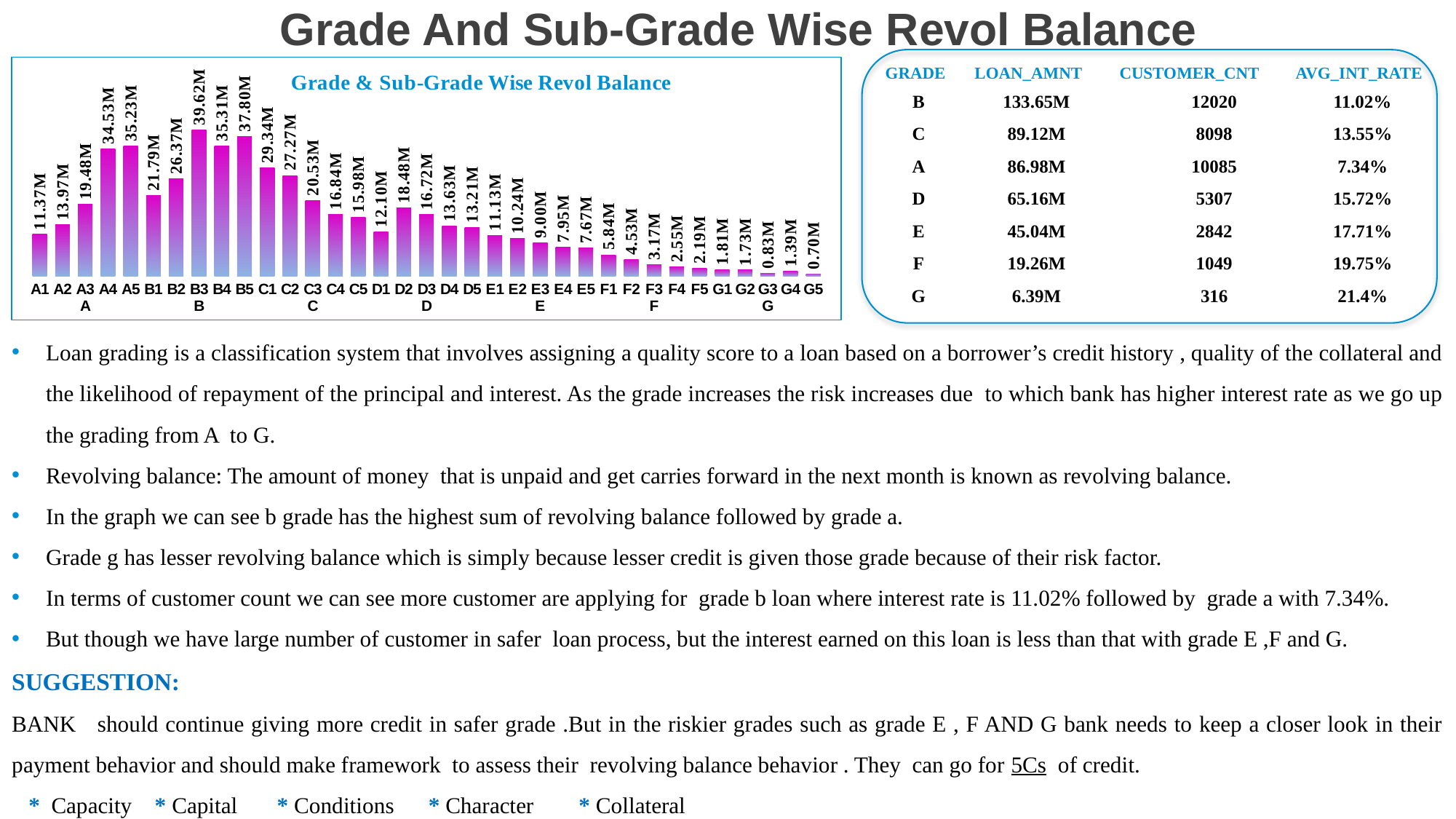

Grade And Sub-Grade Wise Revol Balance

GRADE       LOAN_AMNT         CUSTOMER_CNT         AVG_INT_RATE

### Chart: Grade & Sub-Grade Wise Revol Balance

| Category | Total |
|---|---|
| A1 | 11365196.0 |
| A2 | 13969094.0 |
| A3 | 19483428.0 |
| A4 | 34532280.0 |
| A5 | 35228239.0 |
| B1 | 21793280.0 |
| B2 | 26365118.0 |
| B3 | 39621477.0 |
| B4 | 35310303.0 |
| B5 | 37803425.0 |
| C1 | 29342410.0 |
| C2 | 27268151.0 |
| C3 | 20531370.0 |
| C4 | 16844609.0 |
| C5 | 15978874.0 |
| D1 | 12102991.0 |
| D2 | 18483338.0 |
| D3 | 16724907.0 |
| D4 | 13630270.0 |
| D5 | 13210044.0 |
| E1 | 11128103.0 |
| E2 | 10238741.0 |
| E3 | 9002794.0 |
| E4 | 7952134.0 |
| E5 | 7669868.0 |
| F1 | 5840746.0 |
| F2 | 4528248.0 |
| F3 | 3173399.0 |
| F4 | 2551064.0 |
| F5 | 2185974.0 |
| G1 | 1808763.0 |
| G2 | 1729627.0 |
| G3 | 832193.0 |
| G4 | 1390628.0 |
| G5 | 701515.0 |
| B | 133.65M | 12020 | 11.02% |
| --- | --- | --- | --- |
| C | 89.12M | 8098 | 13.55% |
| A | 86.98M | 10085 | 7.34% |
| D | 65.16M | 5307 | 15.72% |
| E | 45.04M | 2842 | 17.71% |
| F | 19.26M | 1049 | 19.75% |
| G | 6.39M | 316 | 21.4% |
Loan grading is a classification system that involves assigning a quality score to a loan based on a borrower’s credit history , quality of the collateral and the likelihood of repayment of the principal and interest. As the grade increases the risk increases due  to which bank has higher interest rate as we go up the grading from A  to G.
Revolving balance: The amount of money  that is unpaid and get carries forward in the next month is known as revolving balance.
In the graph we can see b grade has the highest sum of revolving balance followed by grade a.
Grade g has lesser revolving balance which is simply because lesser credit is given those grade because of their risk factor.
In terms of customer count we can see more customer are applying for  grade b loan where interest rate is 11.02% followed by  grade a with 7.34%.
But though we have large number of customer in safer  loan process, but the interest earned on this loan is less than that with grade E ,F and G.
SUGGESTION:
BANK   should continue giving more credit in safer grade .But in the riskier grades such as grade E , F AND G bank needs to keep a closer look in their payment behavior and should make framework  to assess their  revolving balance behavior . They  can go for 5Cs  of credit.
   *  Capacity    * Capital       * Conditions      * Character        * Collateral